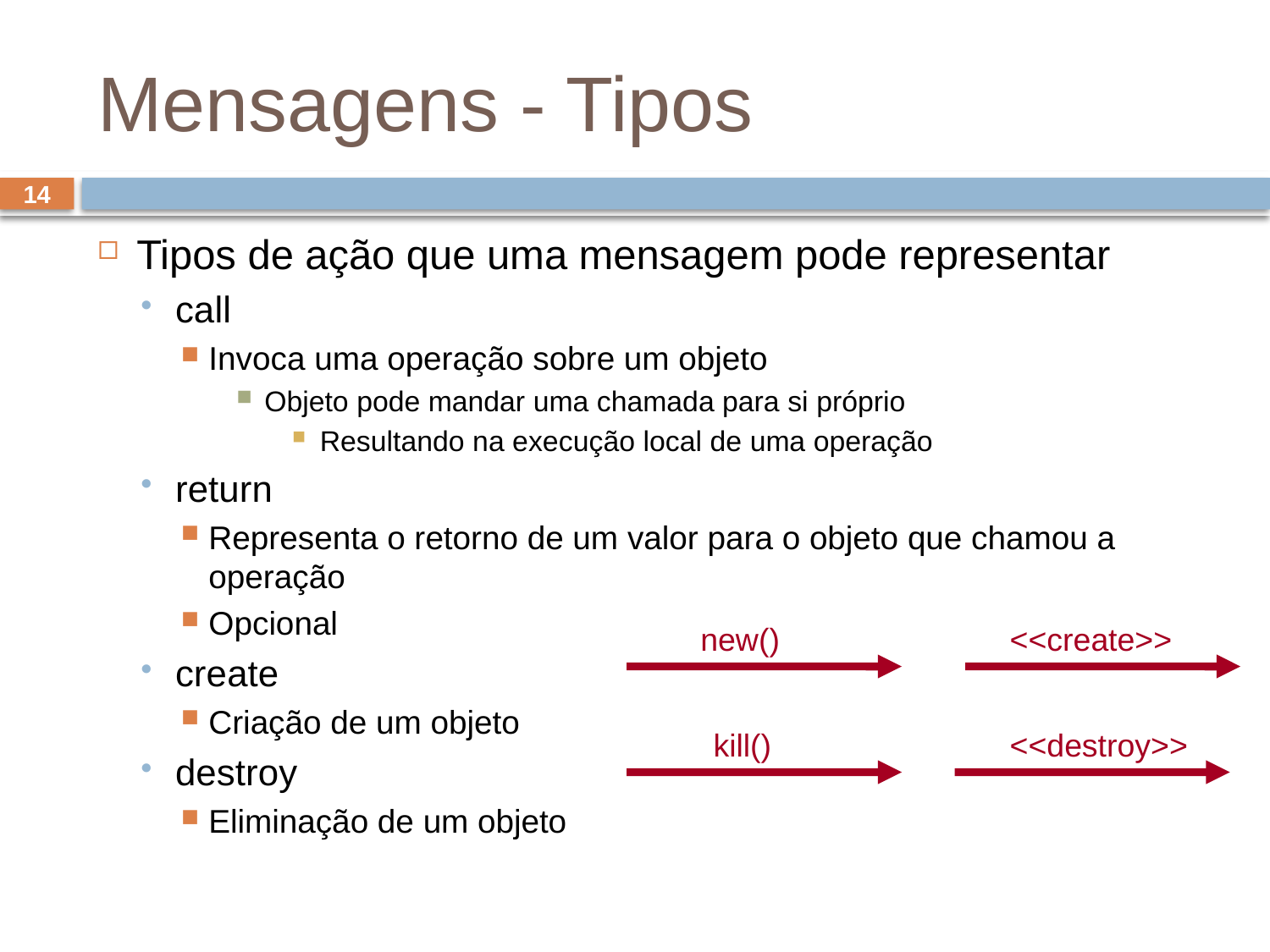

# Mensagens - Tipos
14
Tipos de ação que uma mensagem pode representar
call
Invoca uma operação sobre um objeto
Objeto pode mandar uma chamada para si próprio
Resultando na execução local de uma operação
return
Representa o retorno de um valor para o objeto que chamou a operação
Opcional
create
Criação de um objeto
destroy
Eliminação de um objeto
new()
<<create>>

kill()
<<destroy>>